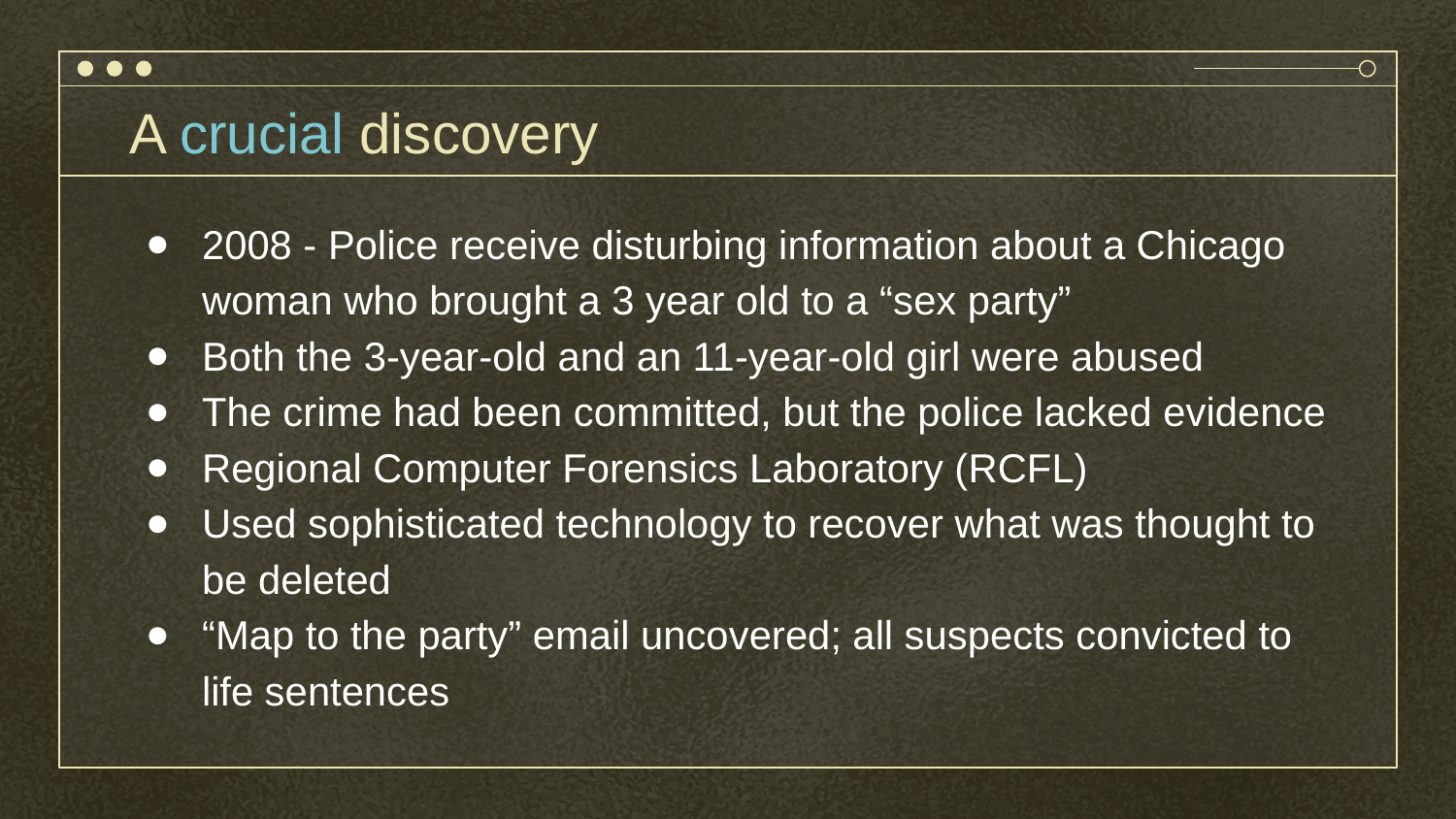

# A crucial discovery
2008 - Police receive disturbing information about a Chicago woman who brought a 3 year old to a “sex party”
Both the 3-year-old and an 11-year-old girl were abused
The crime had been committed, but the police lacked evidence
Regional Computer Forensics Laboratory (RCFL)
Used sophisticated technology to recover what was thought to be deleted
“Map to the party” email uncovered; all suspects convicted to life sentences